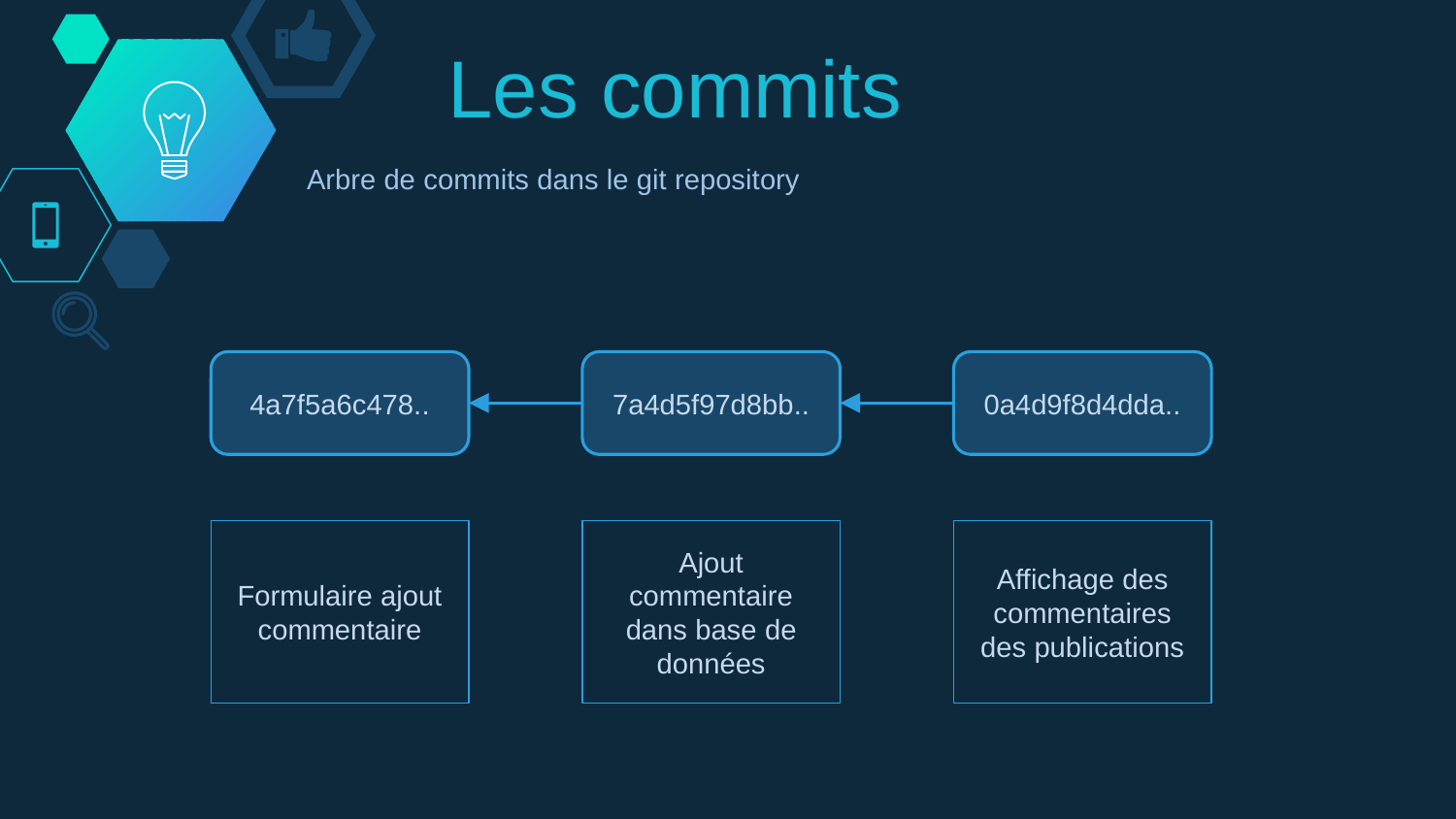

# Les commits
Arbre de commits dans le git repository
4a7f5a6c478..
7a4d5f97d8bb..
0a4d9f8d4dda..
Formulaire ajout commentaire
Ajout commentaire dans base de données
Affichage des commentaires des publications